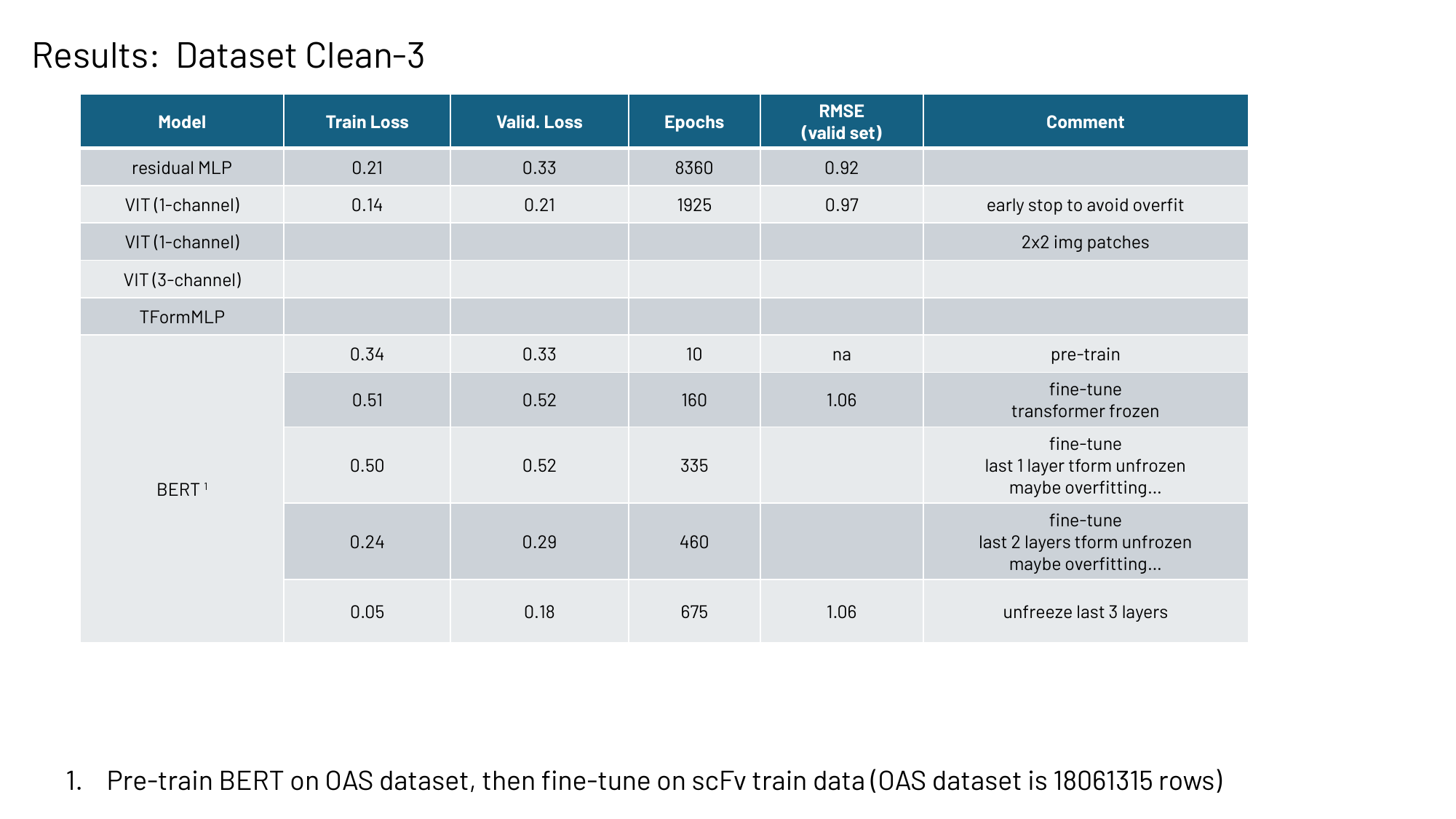

Results:  Dataset Clean-3
| Model | Train Loss | Valid. Loss | Epochs | RMSE (valid set) | Comment |
| --- | --- | --- | --- | --- | --- |
| residual MLP | 0.21 | 0.33 | 8360 | 0.92 |  |
| VIT (1-channel) | 0.14 | 0.21 | 1925 | 0.97 | early stop to avoid overfit |
| VIT (1-channel) |  |  |  |  | 2x2 img patches |
| VIT (3-channel) |  |  |  |  |  |
| TFormMLP |  |  |  |  |  |
| BERT 1 | 0.34 | 0.33 | 10 | na | pre-train |
|  | 0.51 | 0.52 | 160 | 1.06 | fine-tune transformer frozen |
|  | 0.50 | 0.52 | 335 |  | fine-tune last 1 layer tform unfrozen maybe overfitting… |
|  | 0.24 | 0.29 | 460 |  | fine-tune last 2 layers tform unfrozen maybe overfitting… |
|  | 0.05 | 0.18 | 675 | 1.06 | unfreeze last 3 layers |
Pre-train BERT on OAS dataset, then fine-tune on scFv train data (OAS dataset is 18061315 rows)